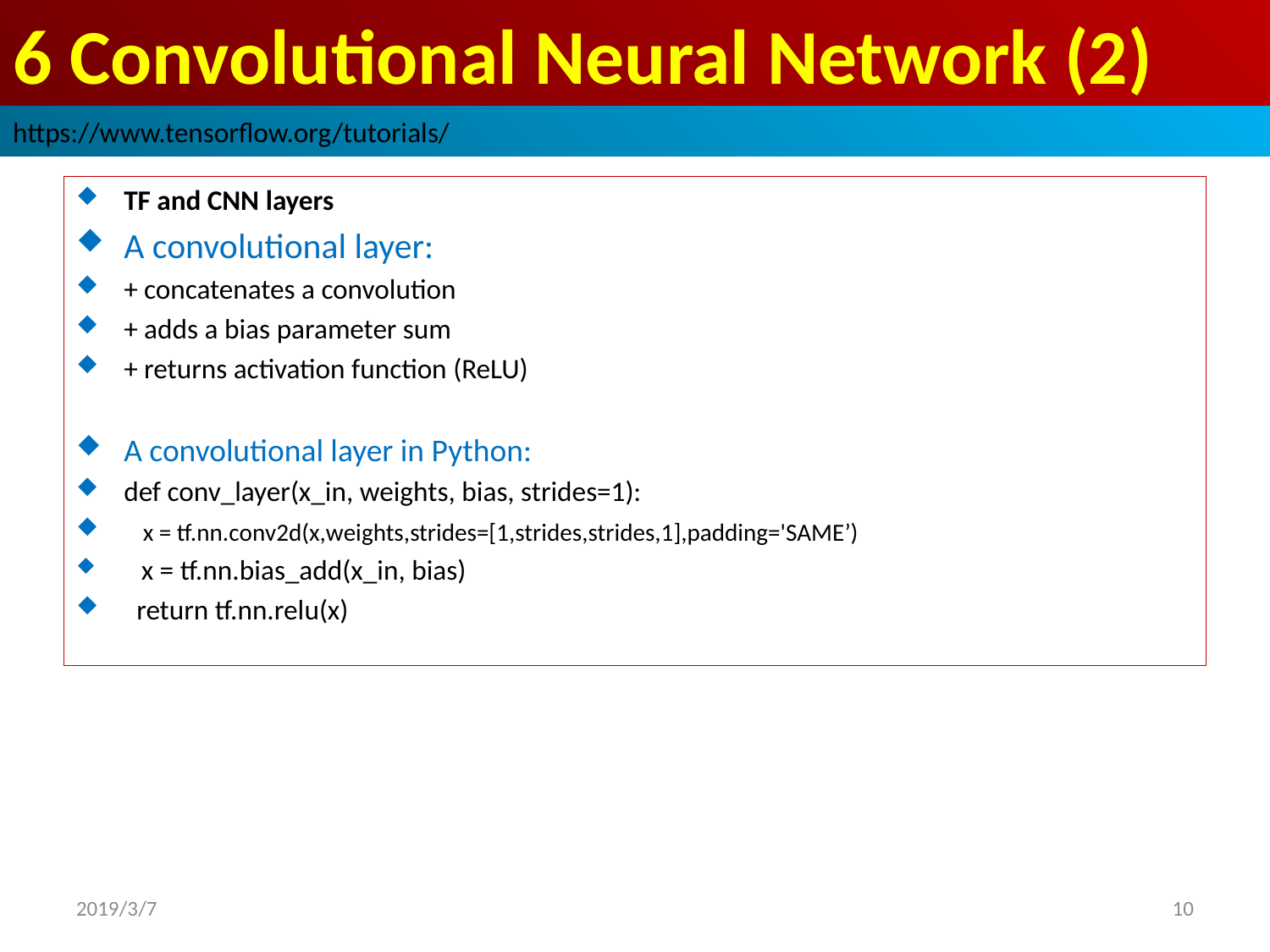

# 6 Convolutional Neural Network (2)
https://www.tensorflow.org/tutorials/
TF and CNN layers
A convolutional layer:
+ concatenates a convolution
+ adds a bias parameter sum
+ returns activation function (ReLU)

A convolutional layer in Python:
def conv_layer(x_in, weights, bias, strides=1):
   x = tf.nn.conv2d(x,weights,strides=[1,strides,strides,1],padding='SAME’)
   x = tf.nn.bias_add(x_in, bias)
  return tf.nn.relu(x)
2019/3/7
10